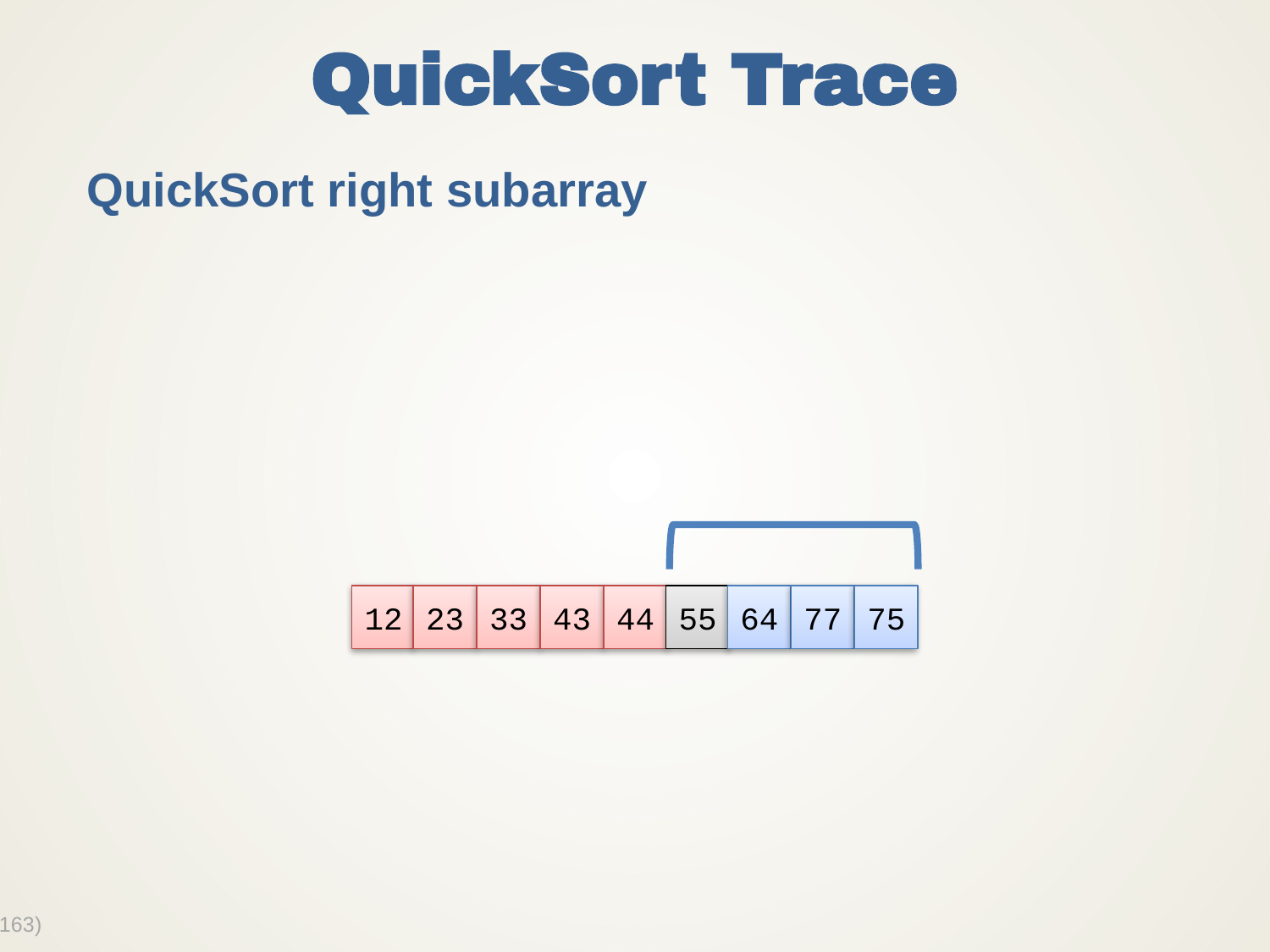

# QuickSort Trace
QuickSort right subarray

12
23
33
43
44
55
64
77
75